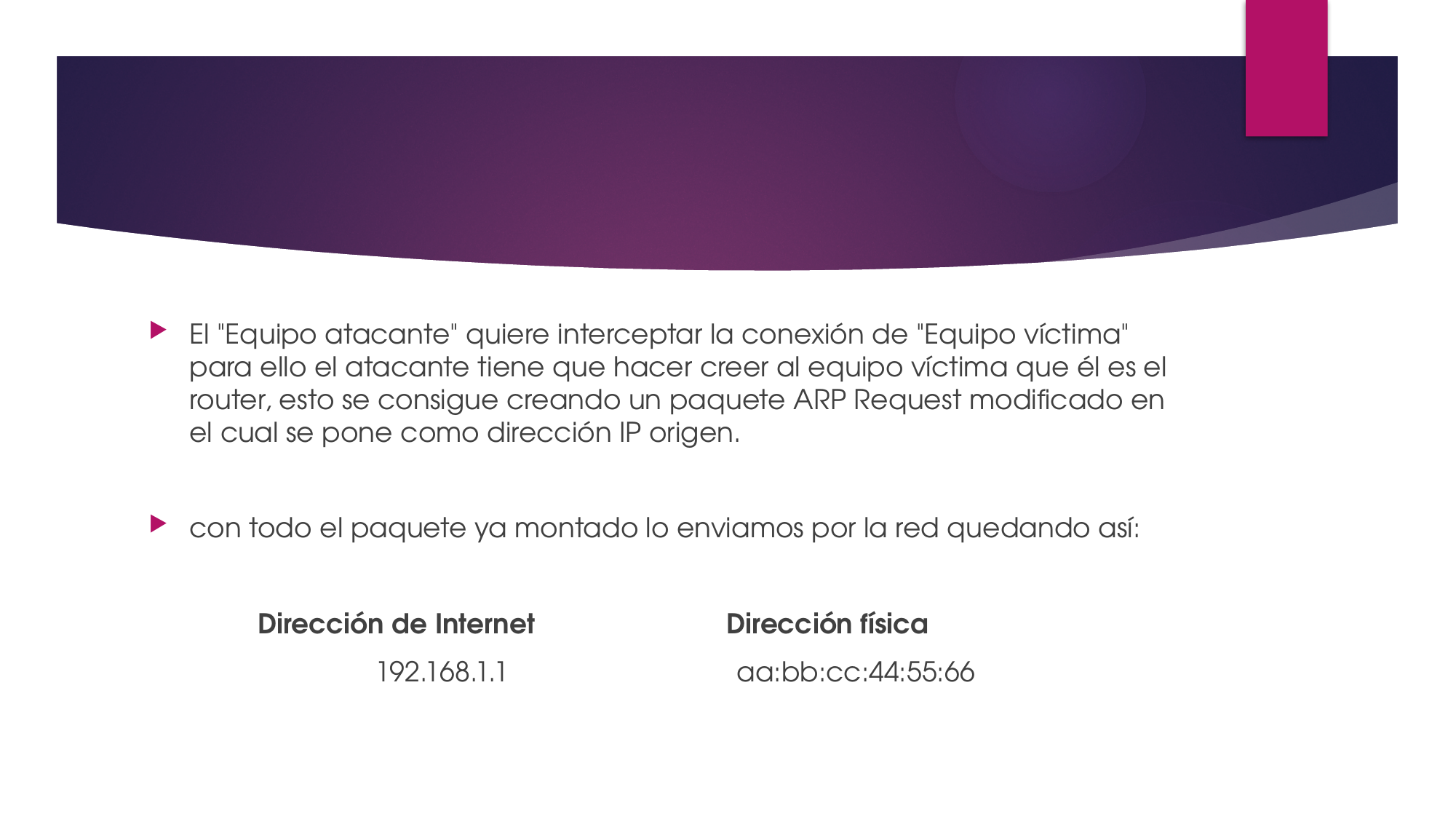

#
El "Equipo atacante" quiere interceptar la conexión de "Equipo víctima" para ello el atacante tiene que hacer creer al equipo víctima que él es el router, esto se consigue creando un paquete ARP Request modificado en el cual se pone como dirección IP origen.

con todo el paquete ya montado lo enviamos por la red quedando así:

	Dirección de Internet                         Dirección física
    		 192.168.1.1                              aa:bb:cc:44:55:66